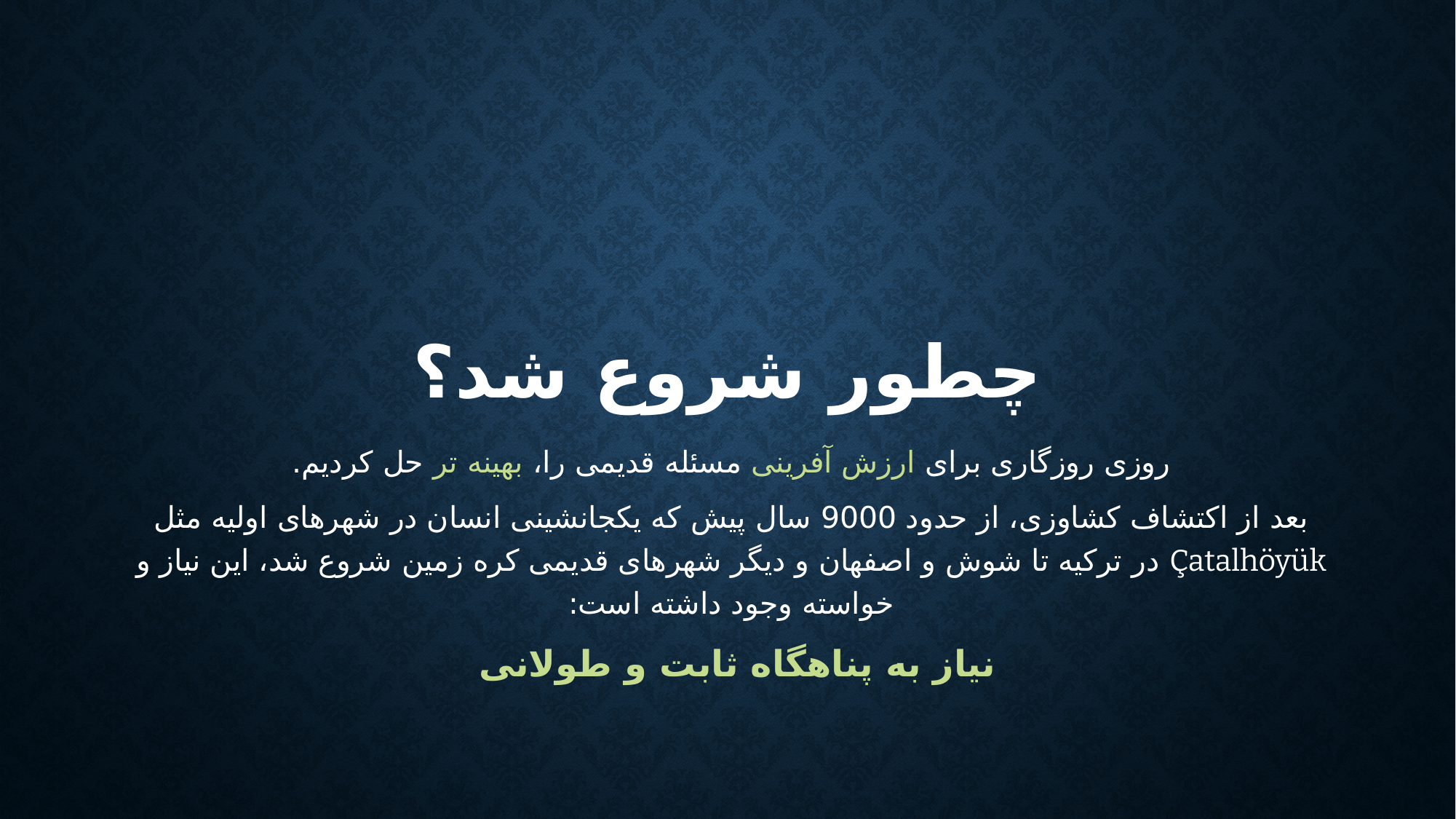

# چطور شروع شد؟
روزی روزگاری برای ارزش آفرینی مسئله قدیمی را، بهینه تر حل کردیم.
بعد از اکتشاف کشاوزی، از حدود 9000 سال پیش که یکجانشینی انسان در شهرهای اولیه مثل Çatalhöyük در ترکیه تا شوش و اصفهان و دیگر شهرهای قدیمی کره زمین شروع شد، این نیاز و خواسته وجود داشته است:
نیاز به پناهگاه ثابت و طولانی